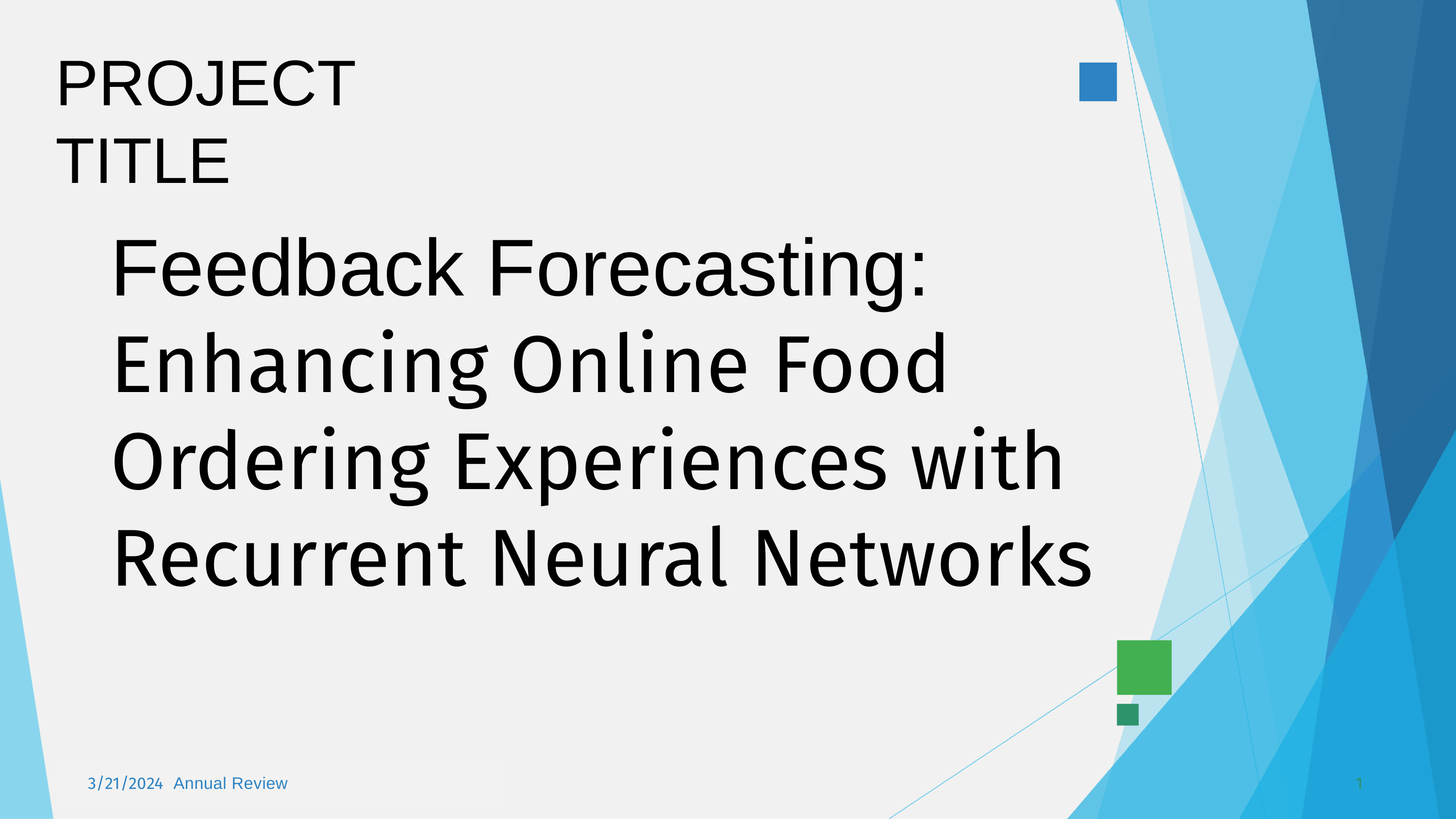

PROJECT TITLE

Feedback Forecasting: Enhancing Online Food Ordering Experiences with Recurrent Neural Networks

3/21/2024  Annual Review
1